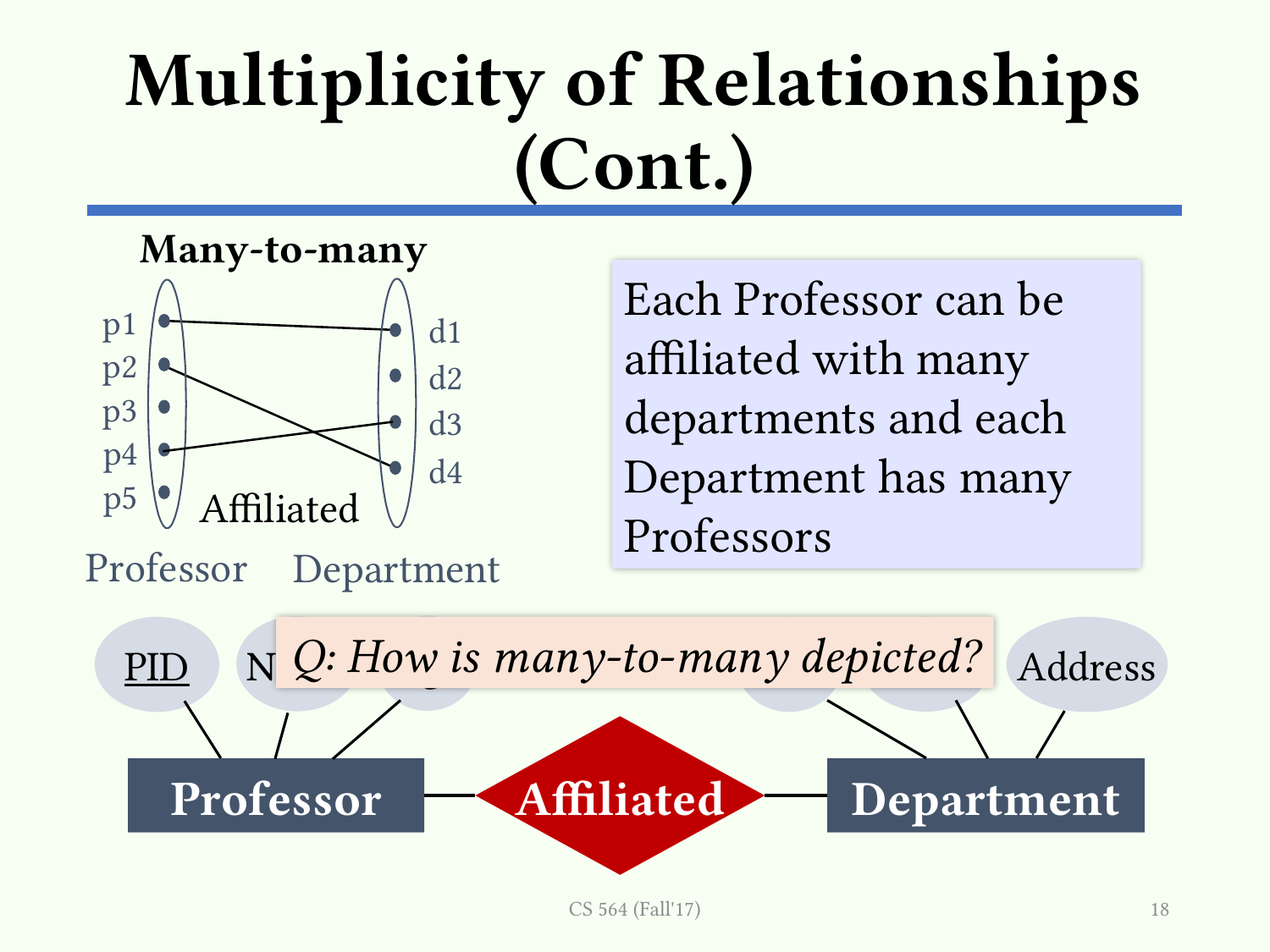

# Multiplicity of Relationships (Cont.)
Many-to-many
Each Professor can be affiliated with many departments and each Department has many Professors

p1
d1

p2
d2

p3
d3

p4

Professor
Department
d4
p5
Affiliated
Age
Name
Name
PID
DID
Address

Affiliated
Professor
Department
Q: How is many-to-many depicted?
CS 564 (Fall'17)
18